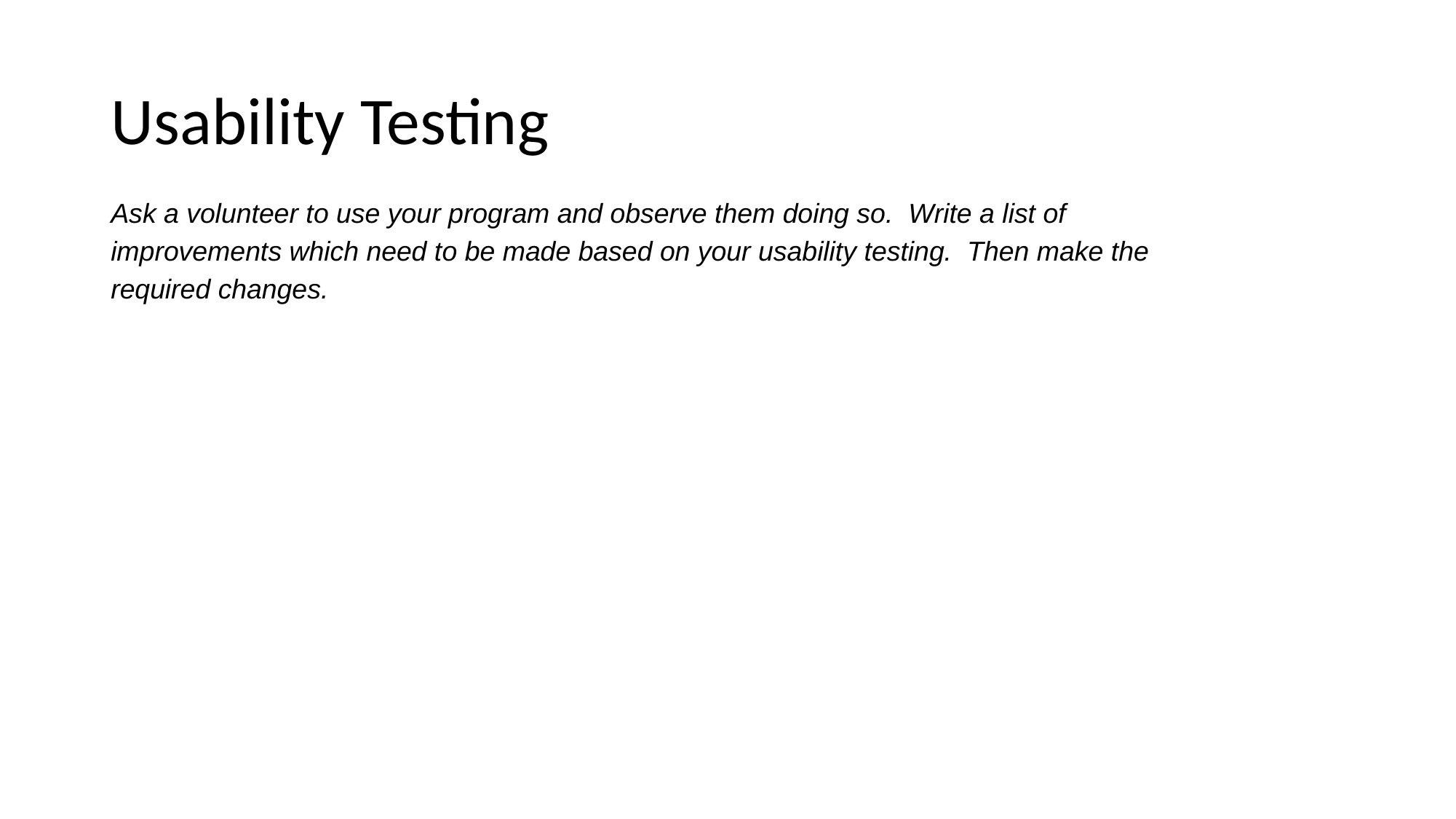

# Usability Testing
Ask a volunteer to use your program and observe them doing so.  Write a list of improvements which need to be made based on your usability testing.  Then make the required changes.